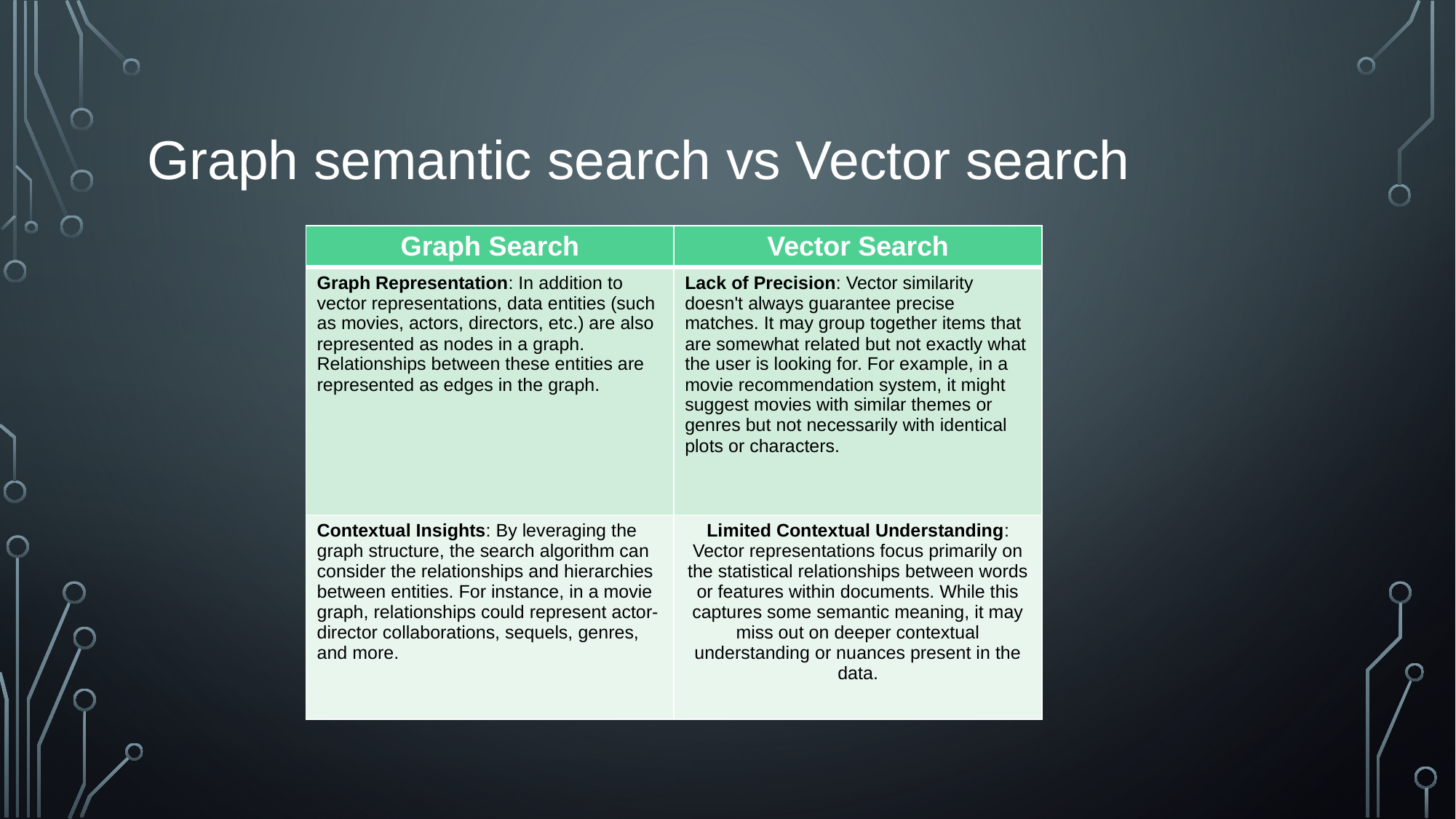

# Graph semantic search vs Vector search
| Graph Search | Vector Search |
| --- | --- |
| Graph Representation: In addition to vector representations, data entities (such as movies, actors, directors, etc.) are also represented as nodes in a graph. Relationships between these entities are represented as edges in the graph. | Lack of Precision: Vector similarity doesn't always guarantee precise matches. It may group together items that are somewhat related but not exactly what the user is looking for. For example, in a movie recommendation system, it might suggest movies with similar themes or genres but not necessarily with identical plots or characters. |
| Contextual Insights: By leveraging the graph structure, the search algorithm can consider the relationships and hierarchies between entities. For instance, in a movie graph, relationships could represent actor-director collaborations, sequels, genres, and more. | Limited Contextual Understanding: Vector representations focus primarily on the statistical relationships between words or features within documents. While this captures some semantic meaning, it may miss out on deeper contextual understanding or nuances present in the data. |